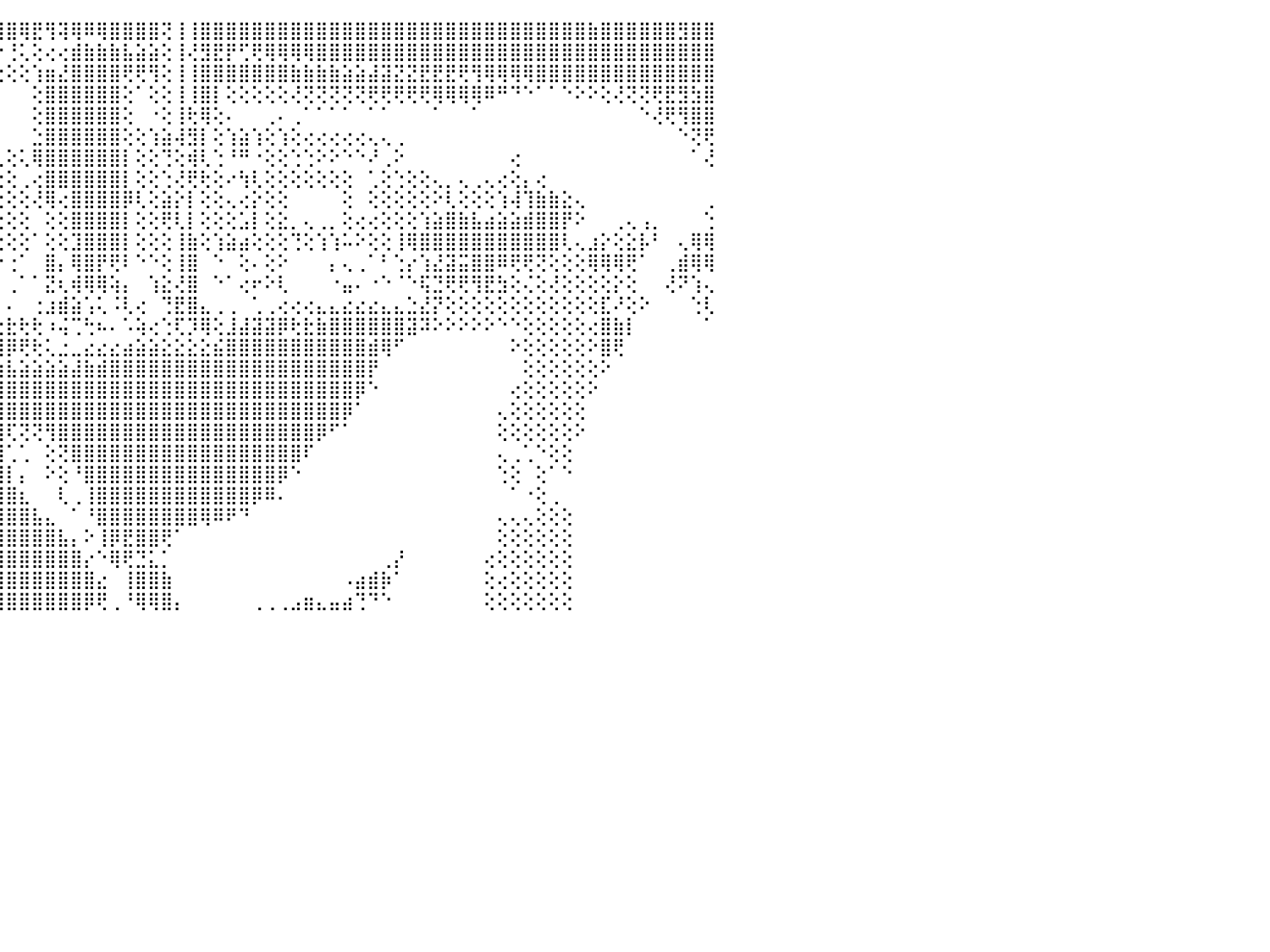

⣿⣿⣿⣿⣿⣿⣟⣟⣻⣿⣿⣿⣿⣿⣿⣿⣯⢕⢑⢸⣿⣻⢟⠻⣿⢻⢕⣕⢼⡟⣏⣿⣿⣿⣯⣿⣿⣿⣿⣿⣿⣿⣿⣿⣿⣿⢿⣟⢻⢽⢿⠿⢿⣿⣿⣿⣿⢝⢸⢸⣿⣿⣿⣿⣿⣿⣿⣿⣿⣿⣿⣿⣿⣿⣿⣿⣿⣿⣿⣿⣿⣿⣿⣿⣿⣿⣿⣿⣿⣿⣷⣿⣿⣿⣿⣿⣿⣻⣿⣿⠀
⣿⣿⣿⣿⣿⣿⣿⣿⣿⣿⣿⣿⣿⣿⣿⣿⣿⣧⣇⢬⣕⢸⣷⣕⢟⢎⣹⣵⣾⣿⣿⣿⣿⣿⣿⣿⣿⣿⣿⣿⣿⣟⢻⠝⠗⢘⢅⢕⢔⢔⣾⣷⣷⣷⣧⣵⣵⢕⢸⢜⣻⣟⡟⢋⢟⢿⢿⢿⢿⣿⣿⣿⣿⣿⣿⣿⣿⣿⣿⣿⣿⣿⣿⣿⣿⣿⣿⣿⣿⣿⣿⣿⣿⣿⣿⣿⣿⣿⣿⣿⠀
⣿⣿⣿⣿⣿⣿⣿⣿⣿⣿⣿⣿⣿⣿⣿⣿⡿⣿⣷⡵⣟⣺⣣⣷⣽⣿⣿⣿⣿⣿⣿⣿⣿⣿⢿⢟⢏⠝⢃⢙⢅⢅⢔⢔⢕⢕⢕⢱⣶⣜⣿⣿⣿⣿⢟⢟⢻⢕⢸⢸⣿⣿⣿⣿⣿⣿⣿⣷⣷⣷⣷⣵⣵⣼⣽⣝⣝⣟⣟⣟⢟⢻⢿⢿⢿⢿⣿⣿⣿⣿⣿⣿⣿⣿⣿⣿⣿⣿⣿⣿⠀
⣿⣿⣿⣿⣿⣿⣿⣿⡿⣿⣿⣿⣿⢟⢝⢿⣷⣫⣵⣷⣿⣿⣾⣿⣿⣿⣿⣿⣿⢿⠟⢝⢘⢕⢅⢔⢕⢕⢕⢕⢕⢕⢑⢈⠁⠀⠀⢕⣿⣿⣿⣿⣿⣿⢕⠁⢕⢕⢸⢸⣿⡇⢕⢕⢕⢕⢕⢜⢝⢝⢝⢝⢝⢟⢟⢟⢟⢟⢿⢿⢿⢿⠿⠛⠙⠑⠁⠁⠑⠕⠕⢕⢜⢝⢝⢟⣟⣻⣳⣿⠀
⣿⣿⣿⣿⣿⣿⣿⣟⢟⢟⢝⢝⢕⢕⢕⢸⣿⣿⣿⣿⣿⢿⢞⠟⢝⢑⢕⢅⢕⢕⢕⢕⢕⢕⠑⠑⢕⢕⢕⢕⢕⢕⢕⠕⠀⠀⠀⢕⣿⣿⣿⣿⣿⣿⢕⠀⠐⢕⢸⢗⢿⢕⠄⠀⠀⢀⠄⢀⠁⠁⠁⠁⠀⠁⠁⠀⠀⠀⠁⠀⠀⠁⠀⠀⠀⠀⠀⠀⠀⠀⠀⠀⠀⠀⠑⢜⢟⢻⣿⣿⠀
⢻⢿⣿⣿⣿⣿⣿⣿⡕⢕⢕⢕⢕⠑⢕⢜⢟⠿⢟⢕⢅⢕⢔⠕⠕⠑⢑⢕⢕⢔⢕⢕⢕⢕⢕⢕⠁⠀⠀⠀⠀⠀⠀⢀⠀⠀⠀⣑⣿⣿⣿⣿⣿⣿⢕⢕⢱⣵⢼⣻⡇⢕⢱⣵⢱⢕⢱⢕⢔⢔⢔⢔⢔⢄⢄⢀⠀⠀⠀⠀⠀⠀⠀⠀⠀⠀⠀⠀⠀⠀⠀⠀⠀⠀⠀⠀⠀⠑⢝⢟⠀
⢕⢜⢕⢜⢟⢟⢿⣿⣇⢕⢕⠑⠕⠅⢑⢕⢕⠑⠑⢕⢕⠕⢕⢕⢔⠀⠁⠀⠀⠀⠀⢕⣽⣷⣷⣕⢀⠀⢄⢀⢔⢔⢔⢕⢄⢕⢅⢿⣿⣿⣿⣿⣿⣿⡇⢕⢕⢙⢕⢾⢇⢑⠘⠛⠐⢕⢕⢑⢑⠕⠕⠑⠑⠜⢀⠕⠀⠀⠀⠀⠀⠀⠀⠀⢔⠀⠀⠀⠀⠀⠀⠀⠀⠀⠀⠀⠀⠀⠁⢜⠀
⢕⢕⣇⢕⢕⢕⢕⣽⣽⣷⣴⢵⢜⢁⢕⢕⢕⢔⢕⢅⢕⢕⢕⢕⢕⢅⡄⢔⢔⢕⠷⢕⢸⣿⣿⡝⢁⢁⢁⢅⣥⣥⣤⡕⢕⢕⢀⢔⣿⣿⣿⣿⣿⣿⡇⢕⢕⢑⢜⢟⢗⢕⠔⢳⢇⢕⢕⢕⢕⢕⢕⢕⠀⢁⢕⢑⢕⢕⢄⡀⢄⢀⢄⢔⢕⡄⢔⠀⠀⠀⠀⠀⠀⠀⠀⠀⠀⠀⠀⠀⠀
⣵⣵⣵⣵⣵⣵⣵⣾⣿⣿⣾⣷⣷⣧⢕⢕⢕⢕⢱⣷⡧⣕⢕⢕⢕⢕⠅⢔⢔⢕⢔⢕⢕⢝⢟⢕⢕⢕⢕⢕⣿⢻⣿⢇⢕⢕⢕⢜⢿⢔⣿⣿⣿⣿⡿⢇⢕⣵⡕⡇⢕⢕⢄⢔⡕⢕⢕⠀⠀⠀⠀⢕⠀⢕⢕⢕⢕⢕⠕⢇⢕⢕⢕⢱⢼⢹⣷⣷⣕⢄⠀⠀⠀⠀⠀⠀⠀⠀⠀⢀⠀
⡕⢕⢗⢕⢕⢕⢕⢹⣽⣽⣵⣵⡕⢕⢕⣕⣵⢵⢷⠷⢷⢷⢕⣕⣕⣕⣕⣕⣕⣕⡕⢕⢕⢸⢿⢿⢕⢁⢕⢕⢟⢜⢟⢕⢕⢕⢕⠀⢕⢕⣿⣿⣿⣿⡇⢕⢕⢟⢇⡇⢕⢕⢕⣡⡇⢕⣕⡀⢄⢀⡀⢕⢔⢔⢕⢕⢕⢱⣵⣿⣷⣧⣴⣵⣵⣾⣿⣿⡟⠕⠀⠀⢀⢄⢠⡀⠀⠀⠀⢑⠀
⢻⡿⣿⣷⣷⣿⢿⡟⢽⡗⢑⢁⢁⡱⢜⢕⢕⢇⢔⢄⡀⢔⢝⢕⢕⣹⣿⢕⡄⢀⠀⠀⠁⠱⡕⢕⢕⠅⢕⢕⢅⢅⢅⢕⢕⢕⢕⠁⢕⢕⣹⣿⣿⣿⡇⢕⢕⢕⢸⣷⢕⢱⣵⣴⢕⢕⢕⢙⢕⢱⢱⠥⠕⢕⢕⢸⢿⣿⣿⣿⣿⣿⣿⣿⣿⣿⣿⣿⢇⢄⣰⡕⢕⣕⡧⠃⠀⢄⢿⢿⠀
⠑⢻⠳⠏⢝⢝⢕⠑⠐⠄⠀⠝⢻⢑⠈⣁⢜⢀⣰⣿⣶⣷⣾⣿⣿⣷⣼⣿⣿⣷⣷⣵⣷⣴⣵⡕⢕⡀⢸⣶⢕⢕⢕⠕⠕⢐⠁⠀⣿⡄⢿⣿⡟⢟⠇⠑⠑⢕⢸⣿⠀⠑⠀⢕⠄⢕⠕⠀⠀⠀⡄⢄⢀⠁⠃⢑⡔⢱⣜⣽⣭⣿⣿⠿⢟⢟⢝⢕⢕⢕⢿⢿⢿⢟⠁⠀⢀⣾⢿⢿⠀
⣿⣷⣶⢦⢴⣄⣀⡀⢀⢀⢀⢀⢄⠘⠜⢄⠜⠕⠀⢹⣿⣿⡿⠉⢻⣿⣿⣿⣿⣿⣿⣿⣿⣿⣿⢇⢕⠁⠟⠓⣕⠑⠵⠵⠁⢀⠁⠁⣝⢆⢾⢿⢿⢵⡄⠀⢱⣕⢜⣿⠀⠑⠁⢔⠖⠕⢇⠀⠀⠀⠐⣤⠄⠐⠑⠈⠑⢯⣙⢟⢟⢻⣟⣳⢕⢌⢕⢜⢕⢕⢕⢕⡕⢕⠀⠀⢜⠝⢱⢄⠀
⣝⡝⢝⢫⢽⡝⢗⡫⢊⢿⢷⡷⣵⡤⢅⣁⡀⣁⢀⠀⠅⠁⢑⠀⠀⠀⠁⠑⠐⠐⠐⠐⠐⠐⠐⢕⢕⢄⢄⢄⢜⢀⠀⢄⠀⠄⠀⢐⣰⣾⣵⢡⢅⠨⢇⢔⠀⢙⣟⣿⣄⢀⢀⠀⢁⢀⢔⢔⢔⣄⣄⣔⣔⣔⣄⣄⣑⣜⡝⢕⢕⢕⢕⢕⢕⢕⢕⢕⢕⢕⢕⣏⠜⢕⠕⠀⠀⠀⢑⢇⠀
⣿⣿⣾⣦⣆⡕⠔⢔⢔⢔⠔⢐⠀⣸⣿⣿⣰⣵⣱⡵⡰⢔⢄⢄⢀⢀⢀⢀⢀⢀⢀⢅⢄⢄⠜⣽⣿⣿⣷⣷⣷⣵⣵⣥⣗⣗⢗⢗⠰⢬⢉⢓⠦⠄⠡⢵⢔⢑⢏⡹⢿⢕⣸⣼⣽⣽⡿⢗⣗⣷⣿⣿⣿⣿⣿⣿⣽⠽⠕⠕⠕⠕⠕⠑⠑⢕⢕⢕⢕⢕⢔⣿⣷⡇⠀⠀⠀⠀⠀⠁⠀
⣿⣿⣿⣿⣿⣟⣾⣷⣵⣾⣿⣿⣿⣿⣿⣿⣿⣿⣿⣿⣿⣾⣷⣥⣵⣵⣵⣷⣷⣷⣷⣷⣷⣶⣷⣷⣷⣼⣿⣿⣿⣿⣽⣿⣿⡿⢟⢗⢅⣐⣀⣔⣔⣔⣴⣵⣵⣕⣕⣕⣕⣮⣿⣿⣿⣿⣿⣿⣿⣿⣿⣿⣿⣾⢿⠋⠀⠀⠀⠀⠀⠀⠀⠀⠕⢕⢕⢕⢕⢕⠕⣿⢟⠀⠀⠀⠀⠀⠀⠀⠀
⣿⣿⣿⣿⣿⣿⣿⣿⣿⣿⣿⣿⣿⣿⣿⣿⣿⣿⣿⣿⣿⣿⣿⣿⣿⣿⣿⣿⡿⣿⣿⣿⣿⣿⣿⣿⣿⣿⣿⣿⣿⣿⣿⣿⣷⣧⣵⣵⣵⣵⣼⣷⣾⣿⣿⣿⣿⣿⣿⣿⣿⣿⣿⣿⣿⣿⣿⣿⣿⣿⣿⣿⣿⡟⠀⠀⠀⠀⠀⠀⠀⠀⠀⠀⠀⢕⢕⢕⢕⢕⢕⠕⠀⠀⠀⠀⠀⠀⠀⠀⠀
⣿⣿⣿⣿⣿⣿⣿⣿⣿⣿⣿⣿⣿⣿⣿⣿⣿⣿⣿⣿⣿⣵⣼⣵⣵⣽⣽⣾⣷⣿⣿⣿⣿⣿⣿⣿⣿⣿⣿⣿⣿⣿⣿⣿⣿⣿⣿⣿⣿⣿⣿⣿⣿⣿⣿⣿⣿⣿⣿⣿⣿⣿⣿⣿⣿⣿⣿⣿⣿⣿⣿⣿⡿⠑⠀⠀⠀⠀⠀⠀⠀⠀⠀⠀⢔⢕⢕⢕⢕⢕⠕⠀⠀⠀⠀⠀⠀⠀⠀⠀⠀
⣿⣿⣿⣿⣿⣿⣿⣿⣿⣿⣿⣿⣿⣿⣿⣿⣿⣿⣿⣿⣿⣿⣿⣿⣿⣿⣿⣿⣿⣿⣿⣿⣿⣿⣿⣿⣿⣿⣿⣿⣿⣿⣿⣿⣿⣿⣿⣿⣿⣿⣿⣿⣿⣿⣿⣿⣿⣿⣿⣿⣿⣿⣿⣿⣿⣿⣿⣿⣿⣿⣿⡿⠁⠀⠀⠀⠀⠀⠀⠀⠀⠀⠀⢄⢕⢕⢕⢕⢕⢕⠀⠀⠀⠀⠀⠀⠀⠀⠀⠀⠀
⣿⣿⣿⣿⣿⣿⣿⣿⣿⣿⣿⣿⣿⣿⣿⣿⣿⣿⣿⣿⣿⣿⣿⣿⣿⣿⣿⣿⣿⣿⣿⣿⣿⣿⣿⣿⣿⣿⣿⣿⣿⣿⣿⣿⣿⢏⢝⢝⢻⣿⣿⣿⣿⣿⣿⣿⣿⣿⣿⣿⣿⣿⣿⣿⣿⣿⣿⣿⣿⡿⠋⠁⠀⠀⠀⠀⠀⠀⠀⠀⠀⠀⠀⢕⢕⢕⢕⢕⢕⠕⠀⠀⠀⠀⠀⠀⠀⠀⠀⠀⠀
⣿⣿⣿⣿⣿⣿⣿⣿⣿⣿⣿⣿⣿⣿⣿⣿⣿⣿⣿⣿⣿⣿⣿⣿⣿⣿⣿⣿⣿⣿⣿⣿⣿⣿⣿⣿⣿⣿⣿⣿⣿⣿⣿⣿⣿⢁⢁⠀⢕⢝⣿⣿⣿⣿⣿⣿⣿⣿⣿⣿⣿⣿⣿⣿⣿⣿⣿⣿⠏⠀⠀⠀⠀⠀⠀⠀⠀⠀⠀⠀⠀⠀⠀⢄⢀⢁⠑⢕⢕⠀⠀⠀⠀⠀⠀⠀⠀⠀⠀⠀⠀
⣿⣿⣿⣿⣿⣿⣿⣿⣿⣿⣿⣿⣿⣿⣿⣿⣿⣿⣿⣿⣿⣿⣿⣿⣿⣿⣿⣿⣿⣿⣿⣿⣿⣿⣿⣿⣿⣿⣿⣯⣿⣿⣿⣿⣿⡇⡄⠀⠕⢕⠘⣿⣿⣿⣿⣿⣿⣿⣿⣿⣿⣿⣿⣿⣿⣿⡿⠑⠀⠀⠀⠀⠀⠀⠀⠀⠀⠀⠀⠀⠀⠀⠀⢑⢕⠀⢕⠁⠑⠀⠀⠀⠀⠀⠀⠀⠀⠀⠀⠀⠀
⣿⣿⣿⣿⣿⣿⣿⣿⣿⣿⣿⣿⣿⣿⣿⣿⣿⣿⣿⣿⣿⣿⣿⣿⣿⣿⣿⣿⣿⣿⣿⣿⣿⣿⣿⣿⣿⣿⣿⣿⣿⣿⣿⣿⣿⣿⣆⠀⠀⢇⢀⢸⣿⣿⣿⣿⣿⣿⣿⣿⣿⣿⣿⣿⡿⠿⠄⠀⠀⠀⠀⠀⠀⠀⠀⠀⠀⠀⠀⠀⠀⠀⠀⠀⠁⠐⢕⢀⠀⠀⠀⠀⠀⠀⠀⠀⠀⠀⠀⠀⠀
⣿⣿⣿⣿⣿⣿⣿⣿⣿⣿⣿⣿⣿⣿⣿⣿⣿⣿⣿⣿⣿⣿⣿⣿⣿⣿⣿⣿⣿⣿⣿⣿⣿⣿⣿⣿⣿⣿⣿⣿⣿⣿⣿⣿⣿⣿⣿⣧⣄⠀⠁⠘⣿⣿⣿⣿⣿⣿⣿⣿⢿⠿⠟⠙⠀⠀⠀⠀⠀⠀⠀⠀⠀⠀⠀⠀⠀⠀⠀⠀⠀⠀⠀⢄⢄⢄⢕⢕⢕⠀⠀⠀⠀⠀⠀⠀⠀⠀⠀⠀⠀
⣿⣿⣿⣿⣿⣿⣿⣿⣿⣿⣿⣿⣿⣿⣿⣿⣿⣿⣿⣿⣿⣿⣿⣿⣿⣿⣿⣿⣿⣿⣿⣿⣿⣿⣿⣿⣿⣿⣿⣿⣿⣿⣿⣿⣿⣿⣿⣿⣿⣧⡄⠕⢸⡿⣟⣿⣿⢟⠁⠀⠀⠀⠀⠀⠀⠀⠀⠀⠀⠀⠀⠀⠀⠀⠀⠀⠀⠀⠀⠀⠀⠀⠀⢕⢕⢕⢕⢕⢕⠀⠀⠀⠀⠀⠀⠀⠀⠀⠀⠀⠀
⣿⣿⣿⣿⣿⣿⣿⣿⣿⣿⣿⣿⣿⣿⣿⣿⣿⣿⣿⣿⣿⣿⣿⣿⣿⣿⣿⣿⣿⣿⣿⣿⣿⣿⣿⣿⣿⣿⣿⣿⣿⣿⣿⣿⣿⣿⣿⣿⣿⣿⣿⡔⠑⢿⢟⣙⣅⡁⠀⠀⠀⠀⠀⠀⠀⠀⠀⠀⠀⠀⠀⠀⠀⠀⢀⡜⠀⠀⠀⠀⠀⠀⢔⢕⢕⢕⢕⢕⢕⠀⠀⠀⠀⠀⠀⠀⠀⠀⠀⠀⠀
⣿⣿⣿⣿⣿⣿⣿⣿⣿⣿⣿⣿⣿⣿⣿⣿⣿⣿⣿⣿⣿⣿⣿⣿⣿⣿⣿⣿⣿⣿⣿⣿⣿⣿⣿⣿⣿⣿⣿⣿⣿⣿⣿⣿⣿⣿⣿⣿⣿⣿⣿⣿⣔⠀⢸⣿⣿⣷⠀⠀⠀⠀⠀⠀⠀⠀⠀⠀⠀⠀⠀⠠⣴⣾⡷⠁⠀⠀⠀⠀⠀⠀⢕⢔⢕⢕⢕⢕⢕⠀⠀⠀⠀⠀⠀⠀⠀⠀⠀⠀⠀
⣿⣿⣿⣿⣿⣿⣿⣿⣿⣿⣿⣿⣿⣿⣿⣿⣿⣿⣿⣿⣿⣿⣿⣿⣿⣿⣿⣿⣿⣿⣿⣿⣿⣿⣿⣿⣿⣿⣿⣿⣿⣿⣿⣿⣿⣿⣿⣿⣿⣿⣿⡿⢟⢀⠘⢿⢿⣿⡄⠀⠀⠀⠀⠀⢀⢀⢀⣠⣶⣄⣤⣴⢙⠙⠑⠀⠀⠀⠀⠀⠀⠀⢕⢕⢕⢕⢕⢕⢕⠀⠀⠀⠀⠀⠀⠀⠀⠀⠀⠀⠀
⠀⠀⠀⠀⠀⠀⠀⠀⠀⠀⠀⠀⠀⠀⠀⠀⠀⠀⠀⠀⠀⠀⠀⠀⠀⠀⠀⠀⠀⠀⠀⠀⠀⠀⠀⠀⠀⠀⠀⠀⠀⠀⠀⠀⠀⠀⠀⠀⠀⠀⠀⠀⠀⠀⠀⠀⠀⠀⠀⠀⠀⠀⠀⠀⠀⠀⠀⠀⠀⠀⠀⠀⠀⠀⠀⠀⠀⠀⠀⠀⠀⠀⠀⠀⠀⠀⠀⠀⠀⠀⠀⠀⠀⠀⠀⠀⠀⠀⠀⠀⠀